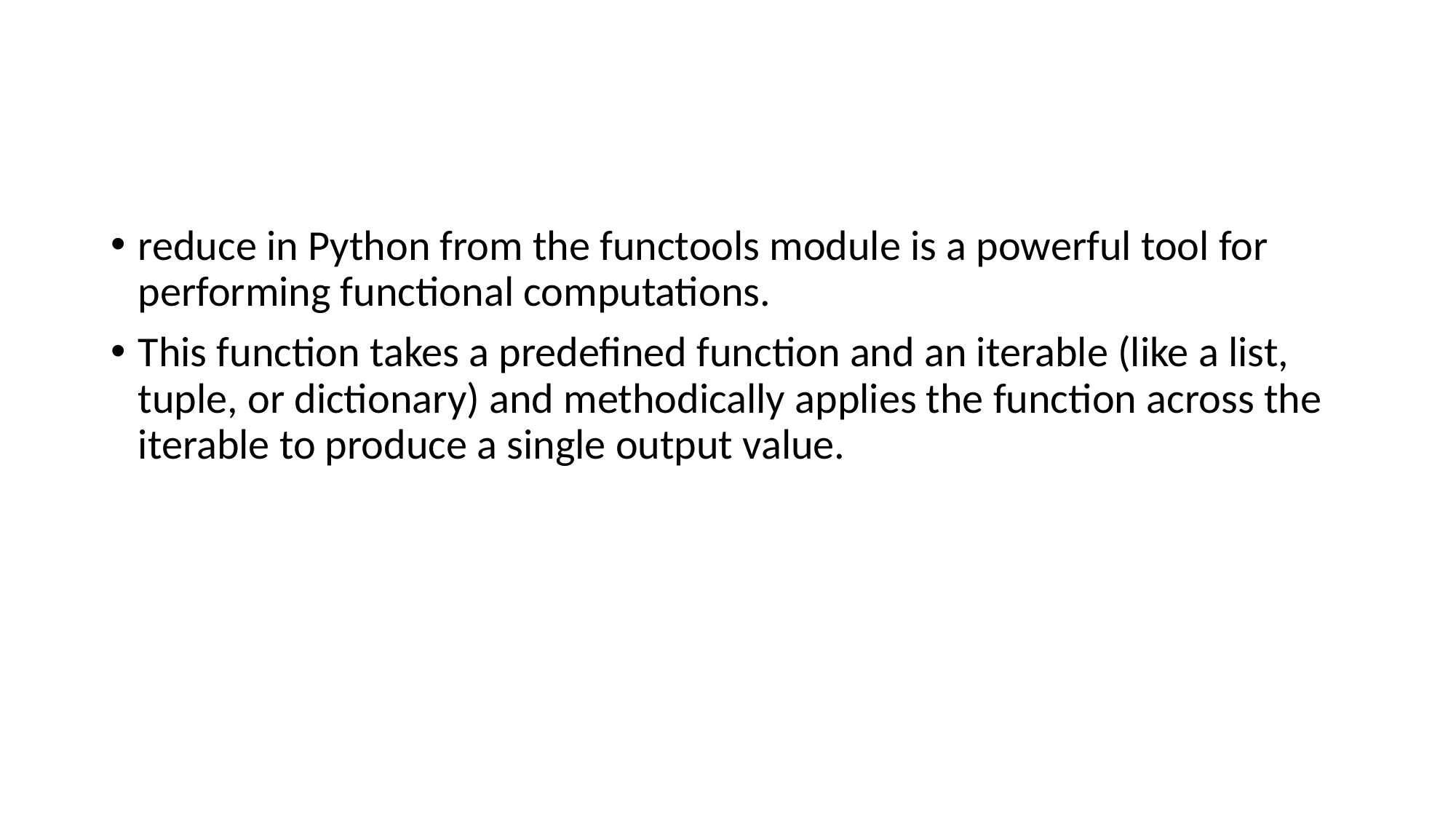

#
reduce in Python from the functools module is a powerful tool for performing functional computations.
This function takes a predefined function and an iterable (like a list, tuple, or dictionary) and methodically applies the function across the iterable to produce a single output value.